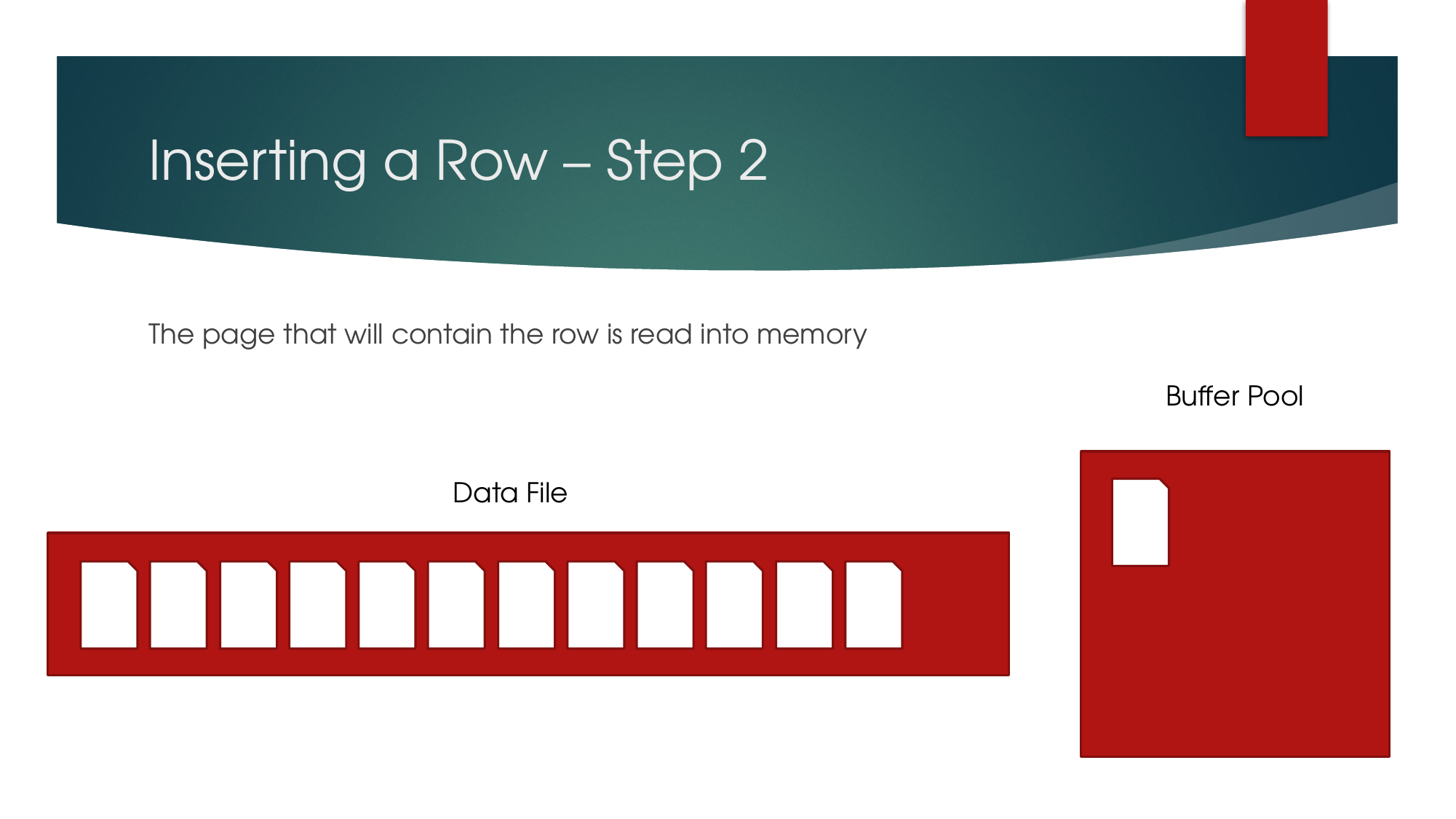

# Inserting a Row – Step 2
The page that will contain the row is read into memory
Buffer Pool

Data File